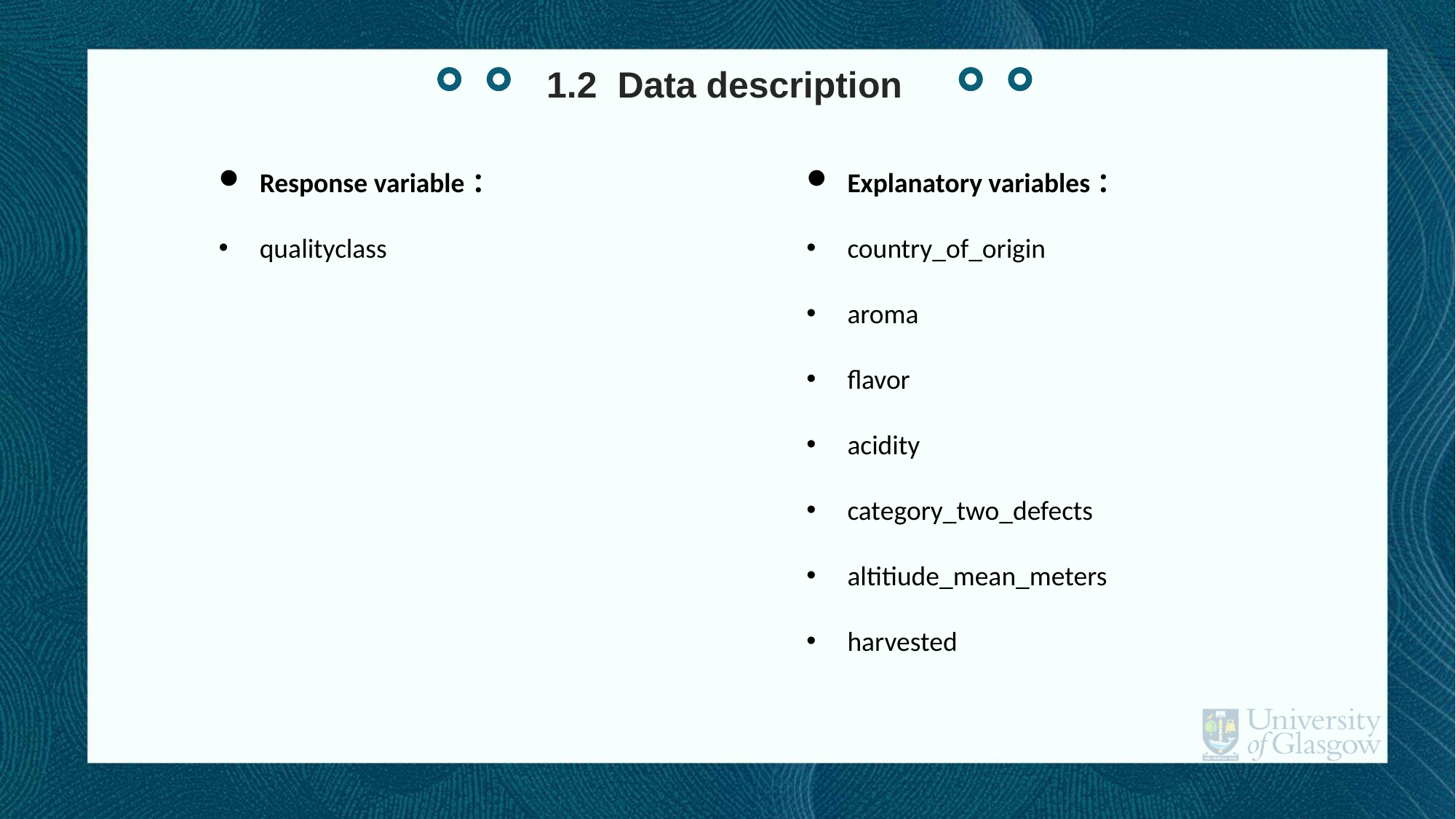

1.2  Data description

Response variable：
qualityclass
Explanatory variables：
country_of_origin
aroma
flavor
acidity
category_two_defects
altitiude_mean_meters
harvested